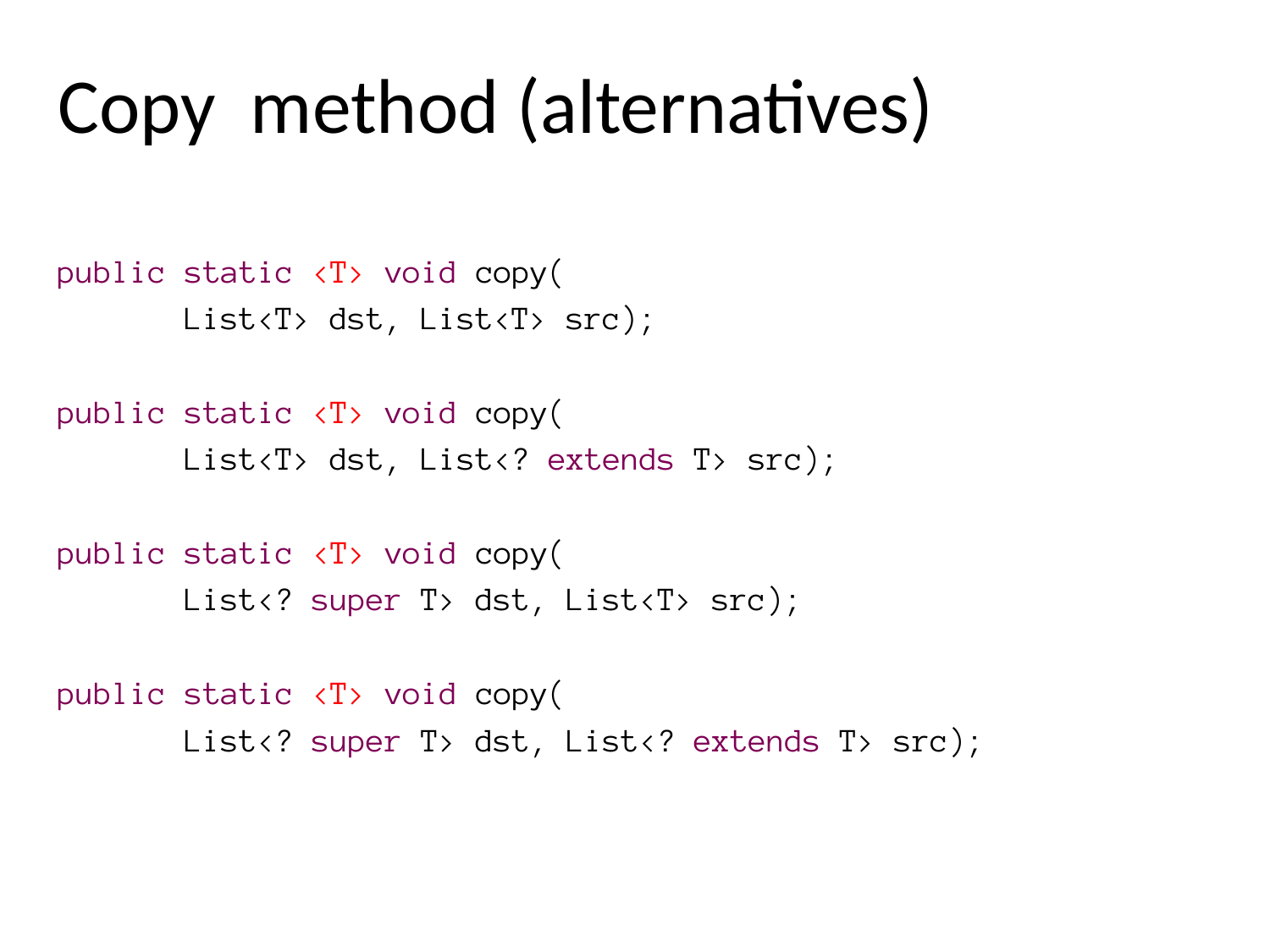

# Copy  method (alternatives)

public static <T> void copy(
	List<T> dst, List<T> src);

public static <T> void copy(
	List<T> dst, List<? extends T> src);

public static <T> void copy(
	List<? super T> dst, List<T> src);

public static <T> void copy(
	List<? super T> dst, List<? extends T> src);